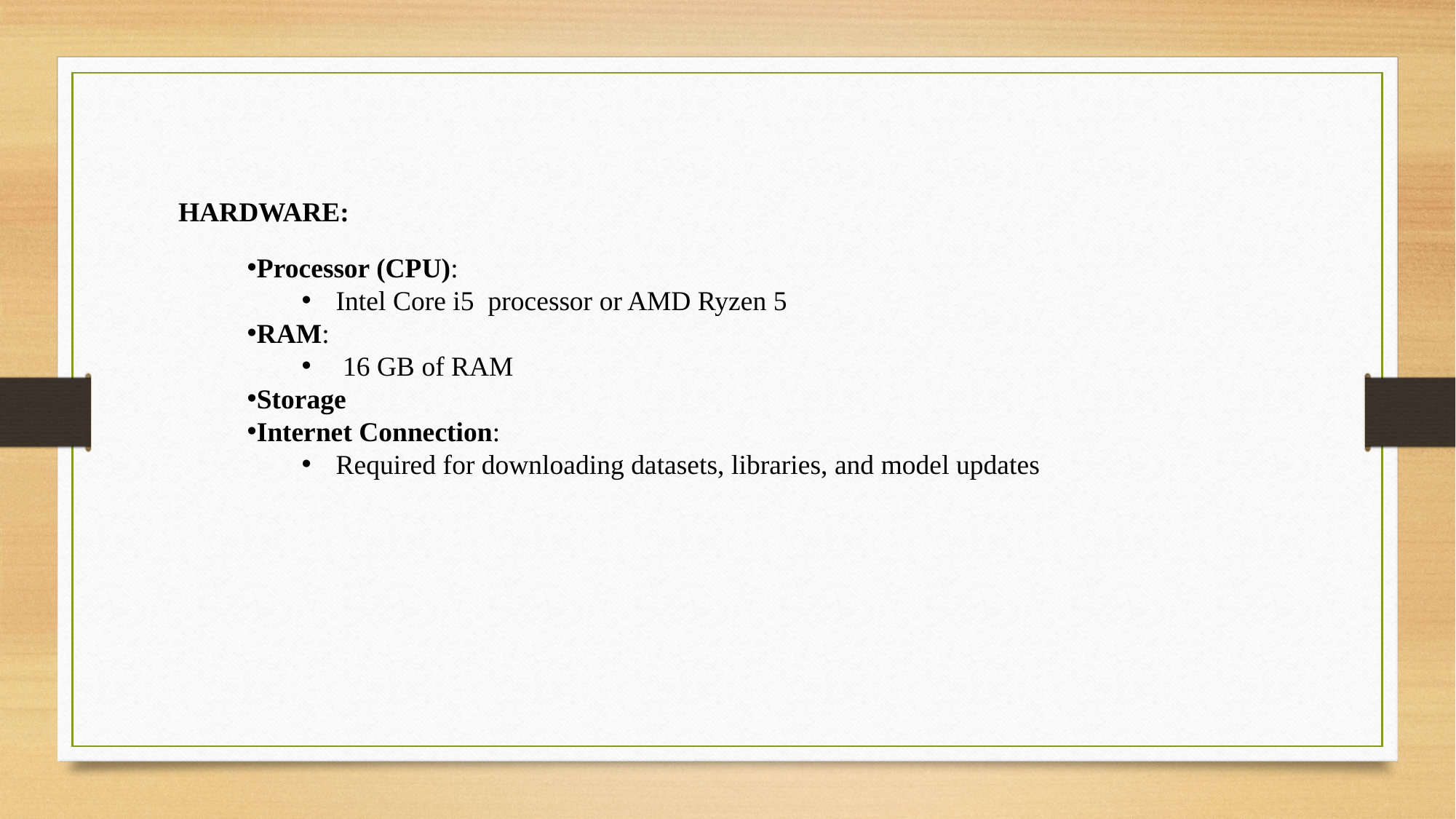

HARDWARE:
Processor (CPU):
Intel Core i5  processor or AMD Ryzen 5
RAM:
 16 GB of RAM
Storage
Internet Connection:
Required for downloading datasets, libraries, and model updates